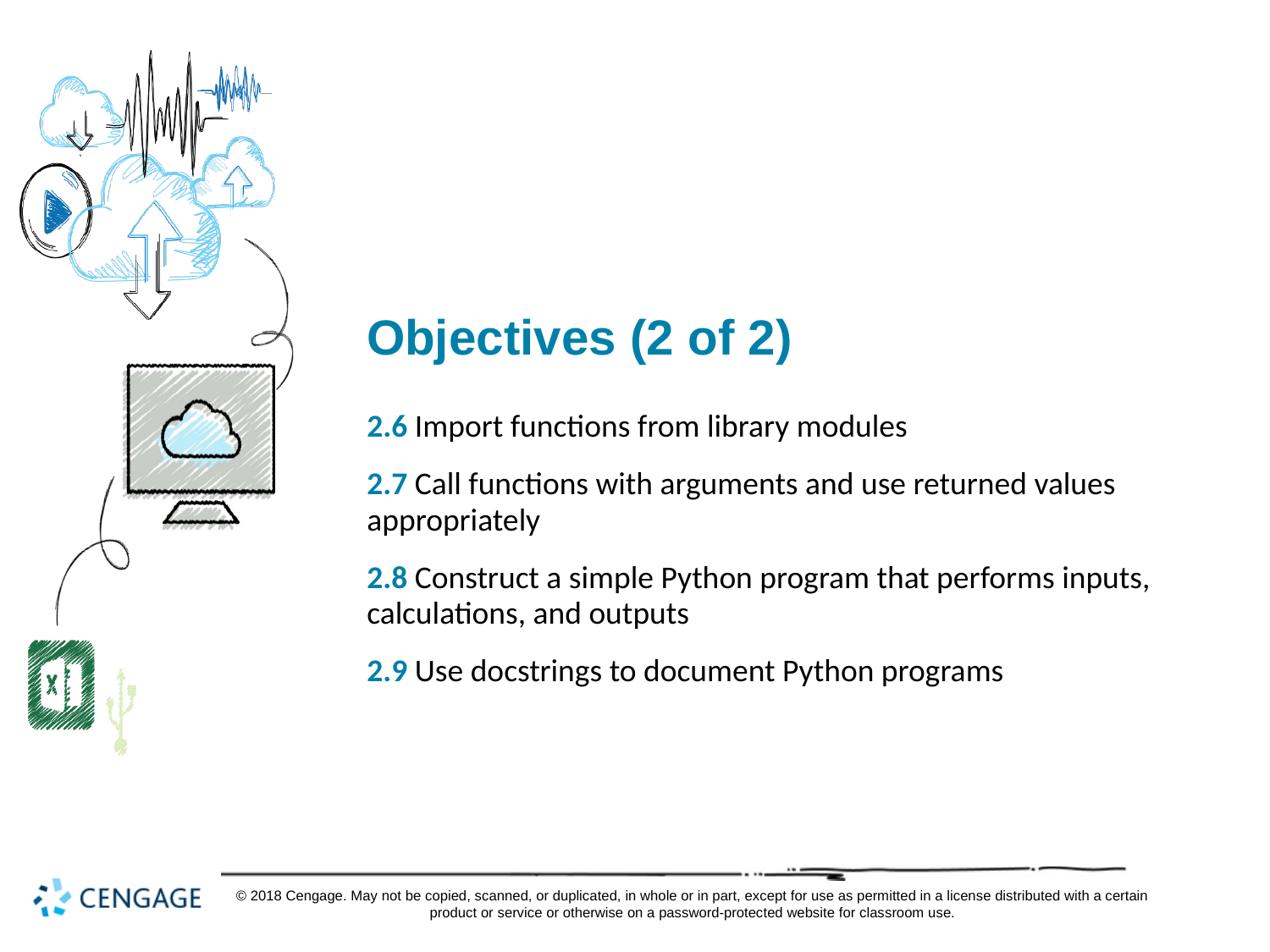

# Objectives (2 of 2)
2.6 Import functions from library modules
2.7 Call functions with arguments and use returned values appropriately
2.8 Construct a simple Python program that performs inputs, calculations, and outputs
2.9 Use docstrings to document Python programs
© 2018 Cengage. May not be copied, scanned, or duplicated, in whole or in part, except for use as permitted in a license distributed with a certain product or service or otherwise on a password-protected website for classroom use.